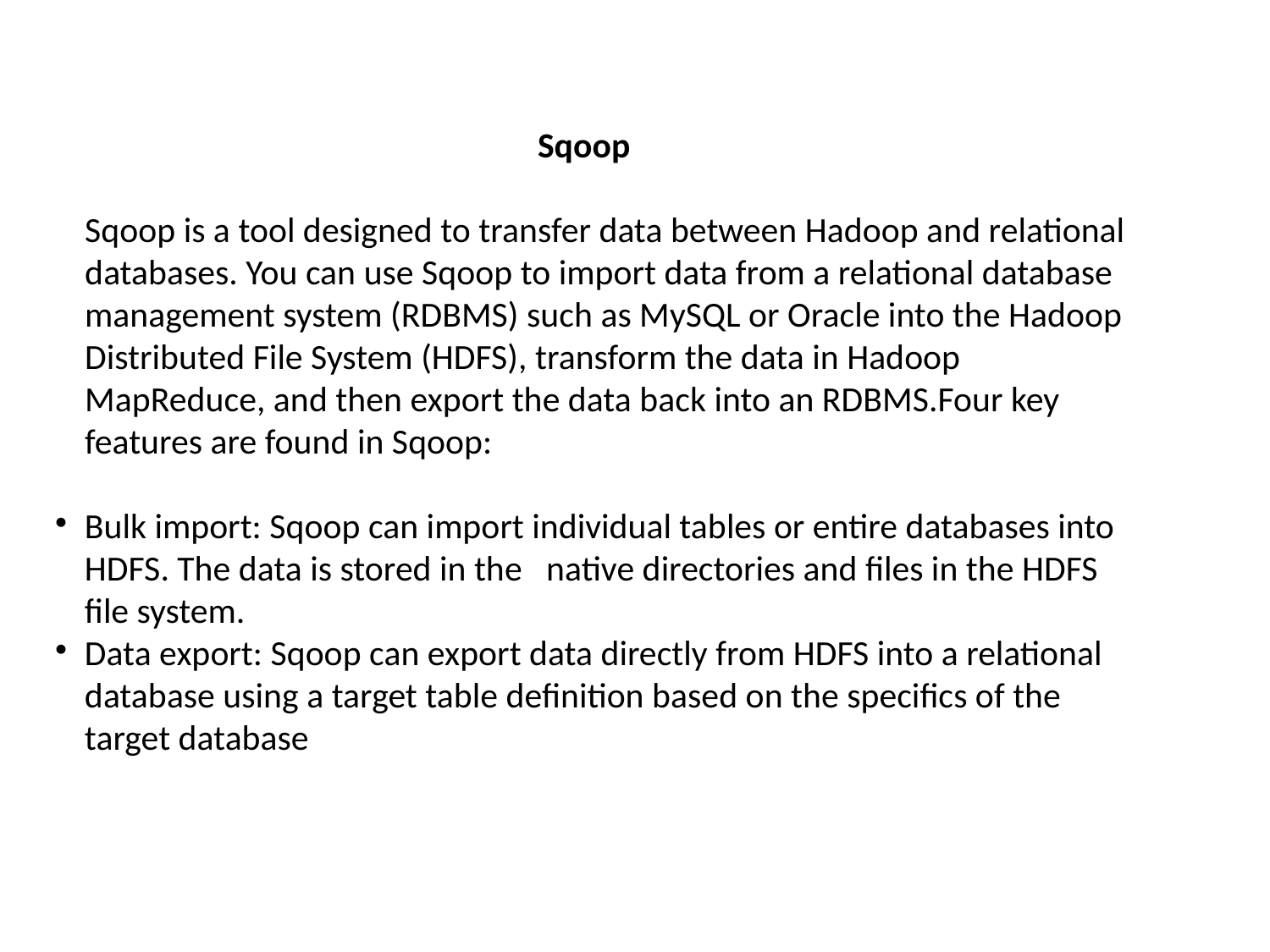

Sqoop

	Sqoop is a tool designed to transfer data between Hadoop and relational databases. You can use Sqoop to import data from a relational database management system (RDBMS) such as MySQL or Oracle into the Hadoop Distributed File System (HDFS), transform the data in Hadoop MapReduce, and then export the data back into an RDBMS.Four key features are found in Sqoop:

Bulk import: Sqoop can import individual tables or entire databases into HDFS. The data is stored in the   native directories and files in the HDFS file system.
Data export: Sqoop can export data directly from HDFS into a relational database using a target table definition based on the specifics of the target database